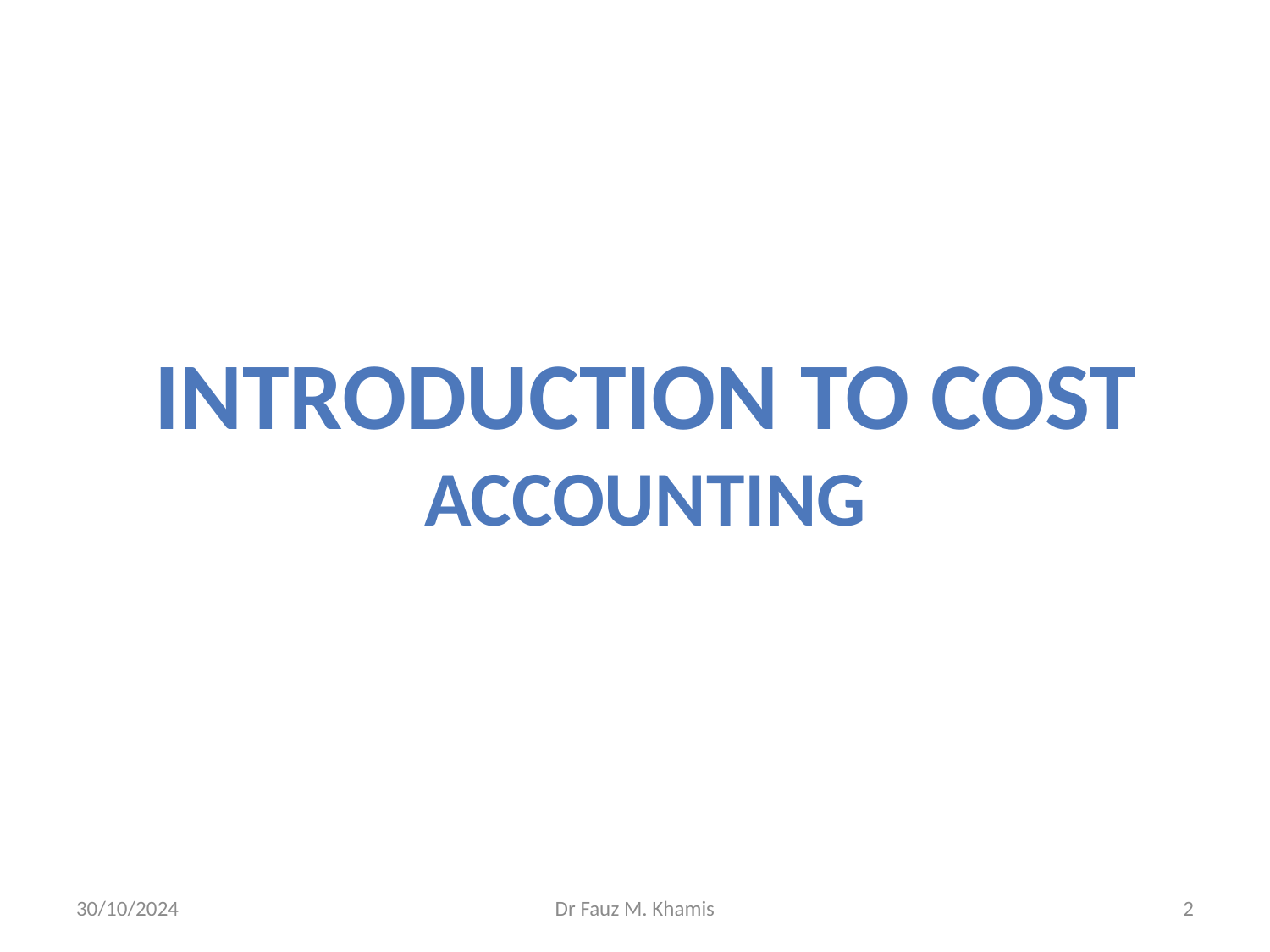

Introduction to cost accounting
30/10/2024
Dr Fauz M. Khamis
2